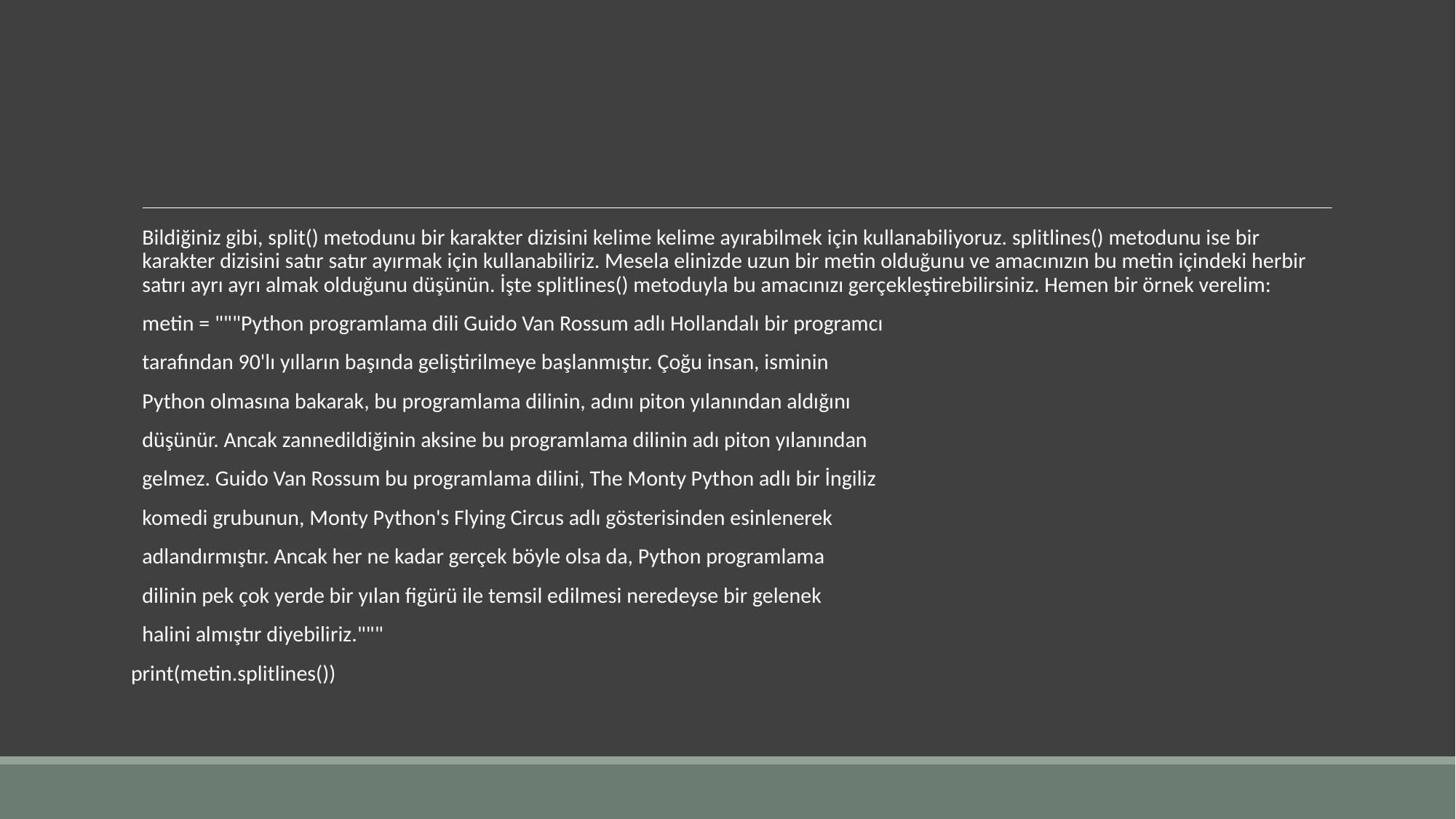

#
Bildiğiniz gibi, split() metodunu bir karakter dizisini kelime kelime ayırabilmek için kullanabiliyoruz. splitlines() metodunu ise bir karakter dizisini satır satır ayırmak için kullanabiliriz. Mesela elinizde uzun bir metin olduğunu ve amacınızın bu metin içindeki herbir satırı ayrı ayrı almak olduğunu düşünün. İşte splitlines() metoduyla bu amacınızı gerçekleştirebilirsiniz. Hemen bir örnek verelim:
metin = """Python programlama dili Guido Van Rossum adlı Hollandalı bir programcı
tarafından 90'lı yılların başında geliştirilmeye başlanmıştır. Çoğu insan, isminin
Python olmasına bakarak, bu programlama dilinin, adını piton yılanından aldığını
düşünür. Ancak zannedildiğinin aksine bu programlama dilinin adı piton yılanından
gelmez. Guido Van Rossum bu programlama dilini, The Monty Python adlı bir İngiliz
komedi grubunun, Monty Python's Flying Circus adlı gösterisinden esinlenerek
adlandırmıştır. Ancak her ne kadar gerçek böyle olsa da, Python programlama
dilinin pek çok yerde bir yılan figürü ile temsil edilmesi neredeyse bir gelenek
halini almıştır diyebiliriz."""
print(metin.splitlines())